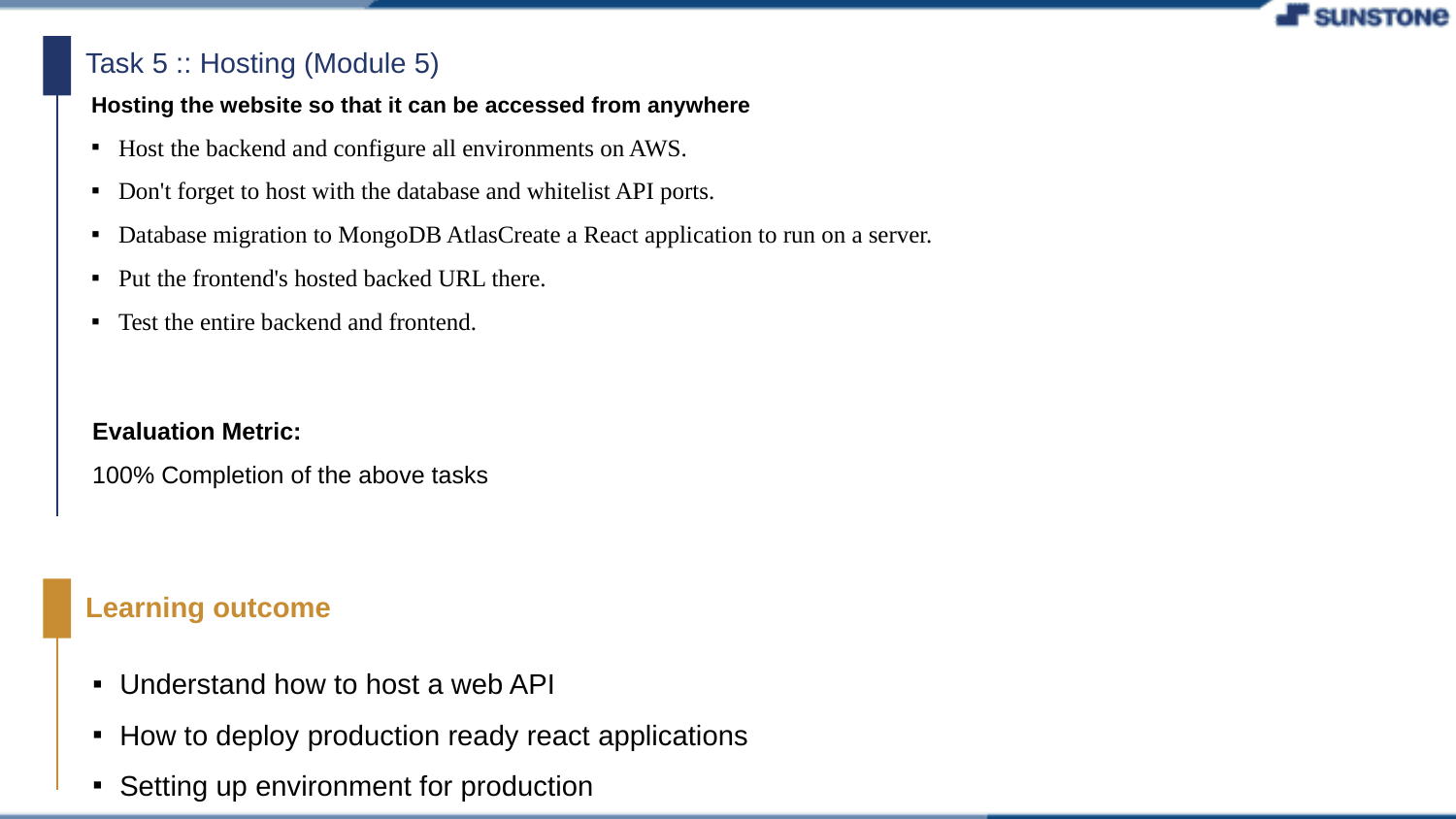

Task 5 :: Hosting (Module 5)
Hosting the website so that it can be accessed from anywhere
Host the backend and configure all environments on AWS.
Don't forget to host with the database and whitelist API ports.
Database migration to MongoDB AtlasCreate a React application to run on a server.
Put the frontend's hosted backed URL there.
Test the entire backend and frontend.
Evaluation Metric:
100% Completion of the above tasks
Learning outcome
Understand how to host a web API
How to deploy production ready react applications
Setting up environment for production